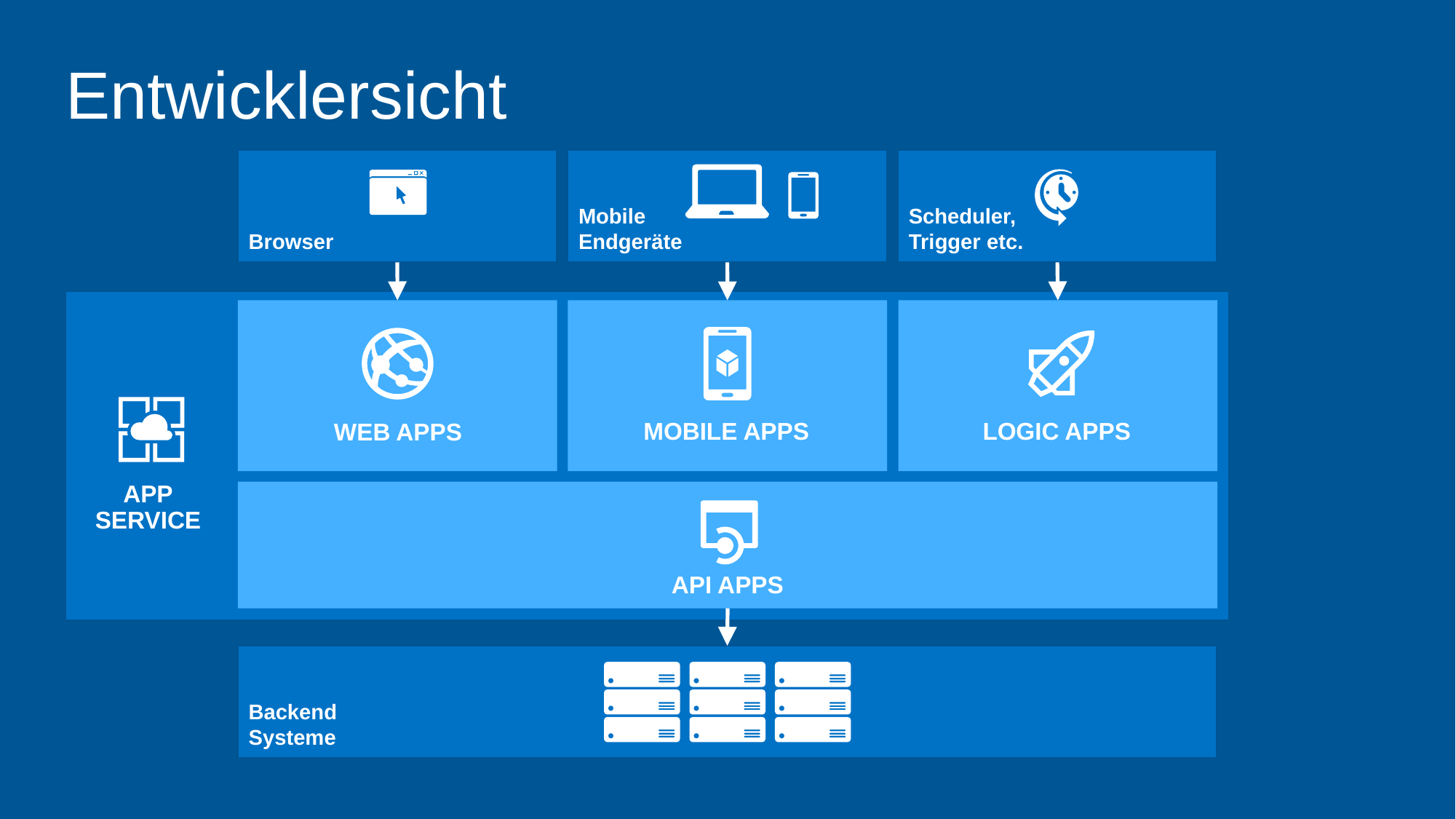

# Entwicklersicht
Mobile
Endgeräte

Scheduler,
Trigger etc.

Browser

Mobile Apps
Logic Apps
Web Apps
App
Service

API Apps
Backend
Systeme